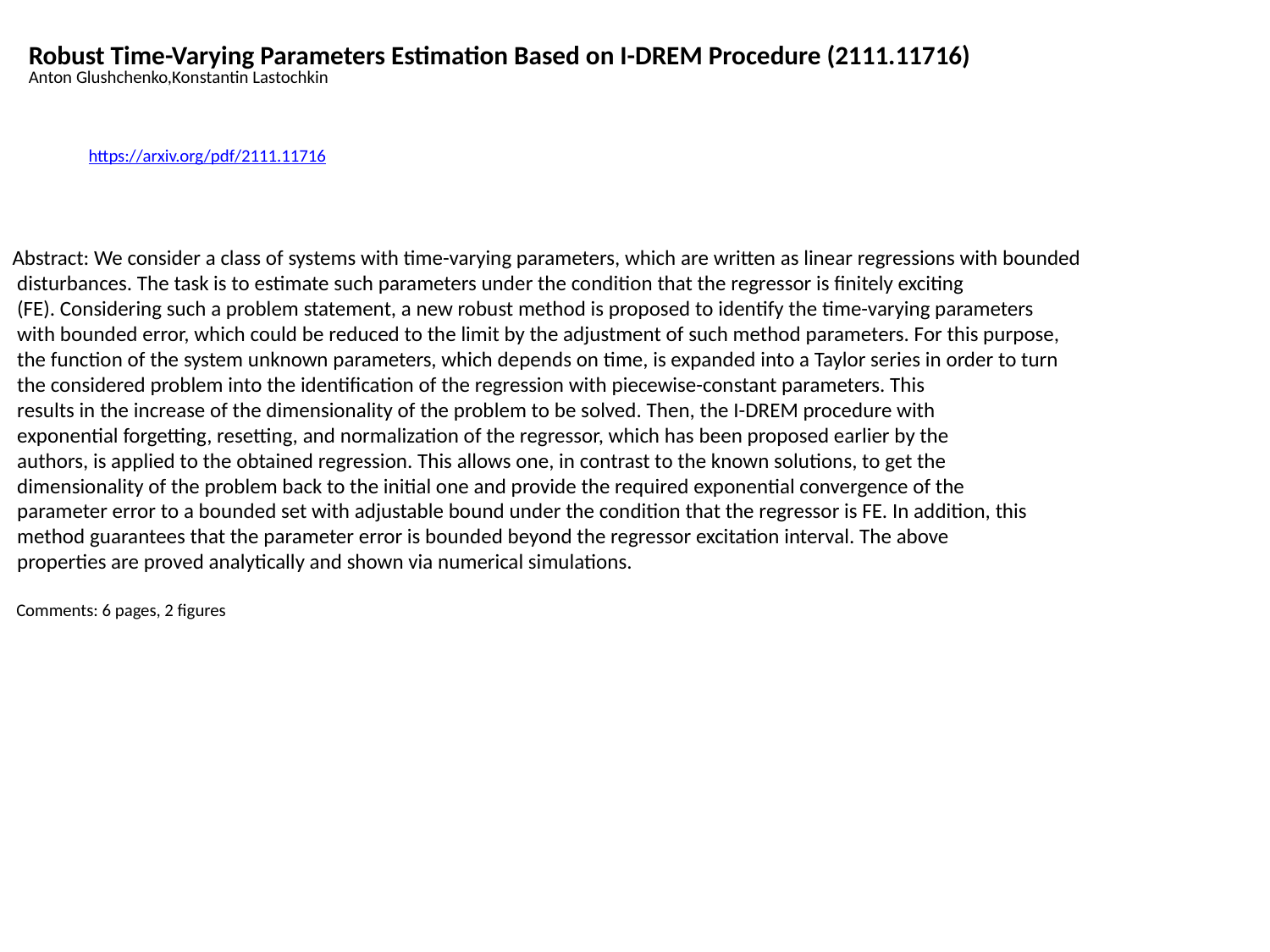

Robust Time-Varying Parameters Estimation Based on I-DREM Procedure (2111.11716)
Anton Glushchenko,Konstantin Lastochkin

https://arxiv.org/pdf/2111.11716

Abstract: We consider a class of systems with time-varying parameters, which are written as linear regressions with bounded
 disturbances. The task is to estimate such parameters under the condition that the regressor is finitely exciting
 (FE). Considering such a problem statement, a new robust method is proposed to identify the time-varying parameters
 with bounded error, which could be reduced to the limit by the adjustment of such method parameters. For this purpose,
 the function of the system unknown parameters, which depends on time, is expanded into a Taylor series in order to turn
 the considered problem into the identification of the regression with piecewise-constant parameters. This
 results in the increase of the dimensionality of the problem to be solved. Then, the I-DREM procedure with
 exponential forgetting, resetting, and normalization of the regressor, which has been proposed earlier by the
 authors, is applied to the obtained regression. This allows one, in contrast to the known solutions, to get the
 dimensionality of the problem back to the initial one and provide the required exponential convergence of the
 parameter error to a bounded set with adjustable bound under the condition that the regressor is FE. In addition, this
 method guarantees that the parameter error is bounded beyond the regressor excitation interval. The above
 properties are proved analytically and shown via numerical simulations.
 Comments: 6 pages, 2 figures